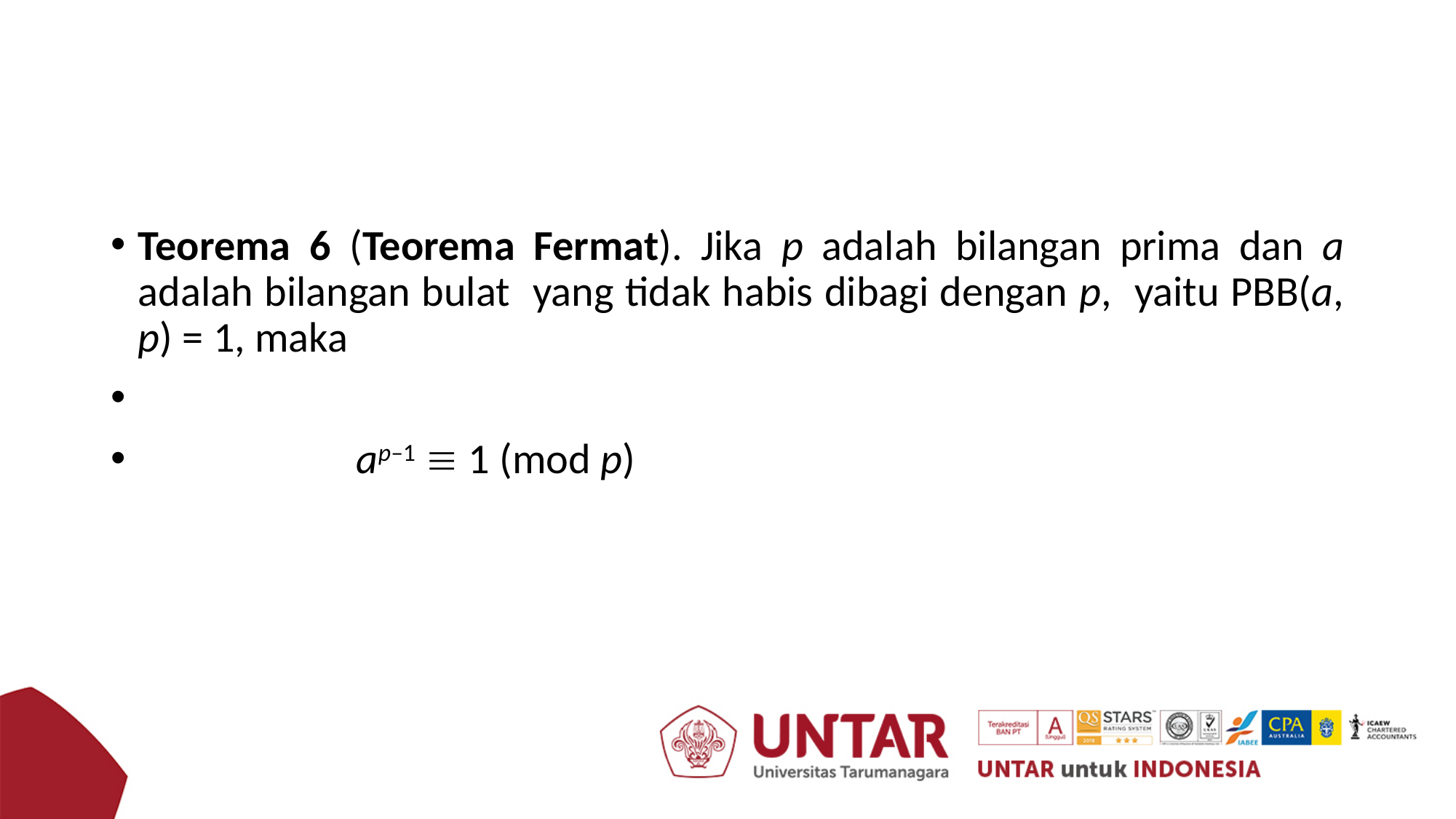

Teorema 6 (Teorema Fermat). Jika p adalah bilangan prima dan a adalah bilangan bulat  yang tidak habis dibagi dengan p,  yaitu PBB(a, p) = 1, maka

		ap–1 ≡ 1 (mod p)